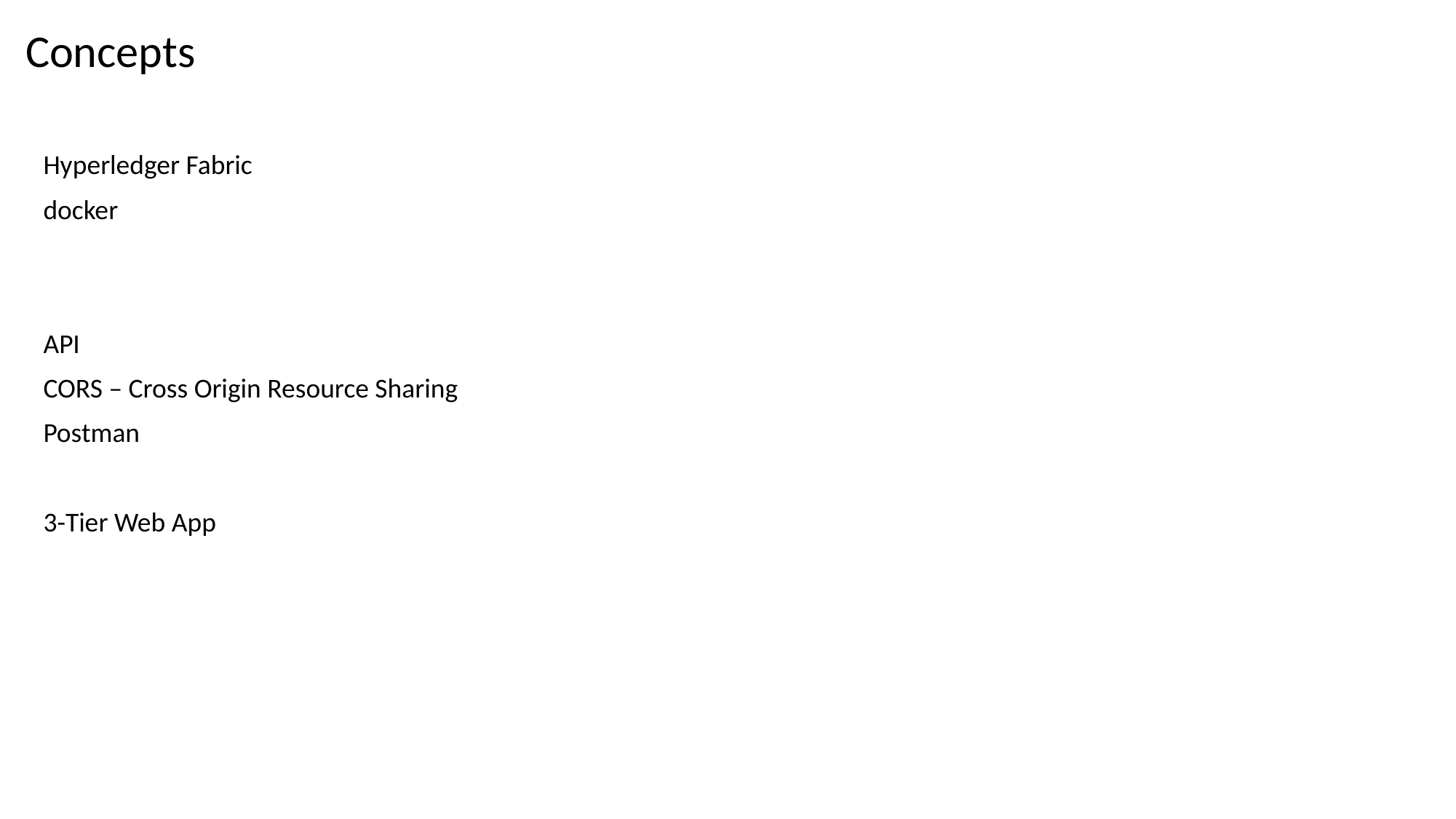

# Concepts
Hyperledger Fabric
docker

API
CORS – Cross Origin Resource Sharing
Postman

3-Tier Web App